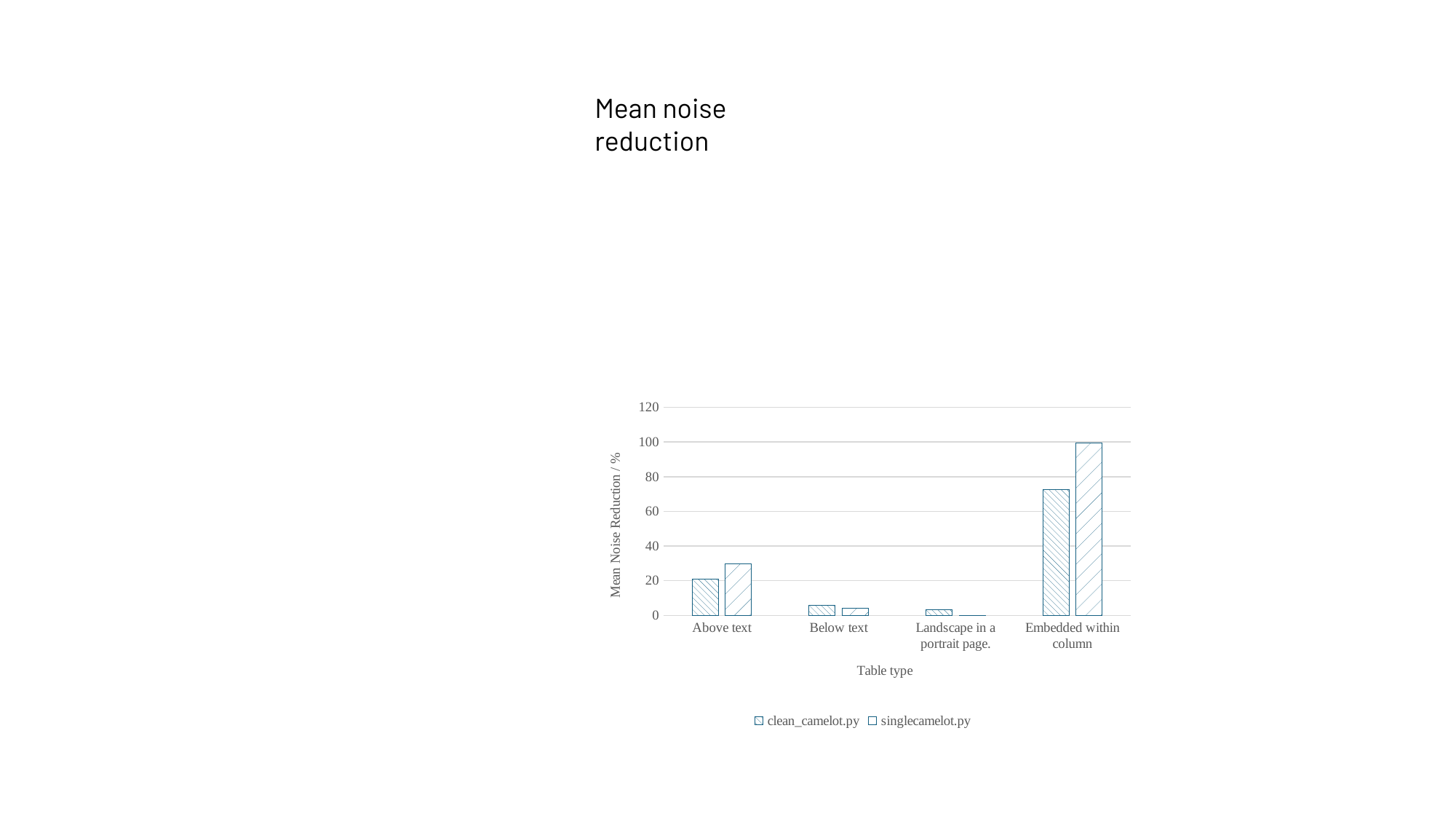

Mean noise reduction

### Chart

| Category | clean_camelot.py | singlecamelot.py |
|---|---|---|
| Above text | 21.05 | 29.62 |
| Below text | 5.88 | 4.31 |
| Landscape in a portrait page. | 3.27 | 0.0 |
| Embedded within column | 72.7 | 99.58 |